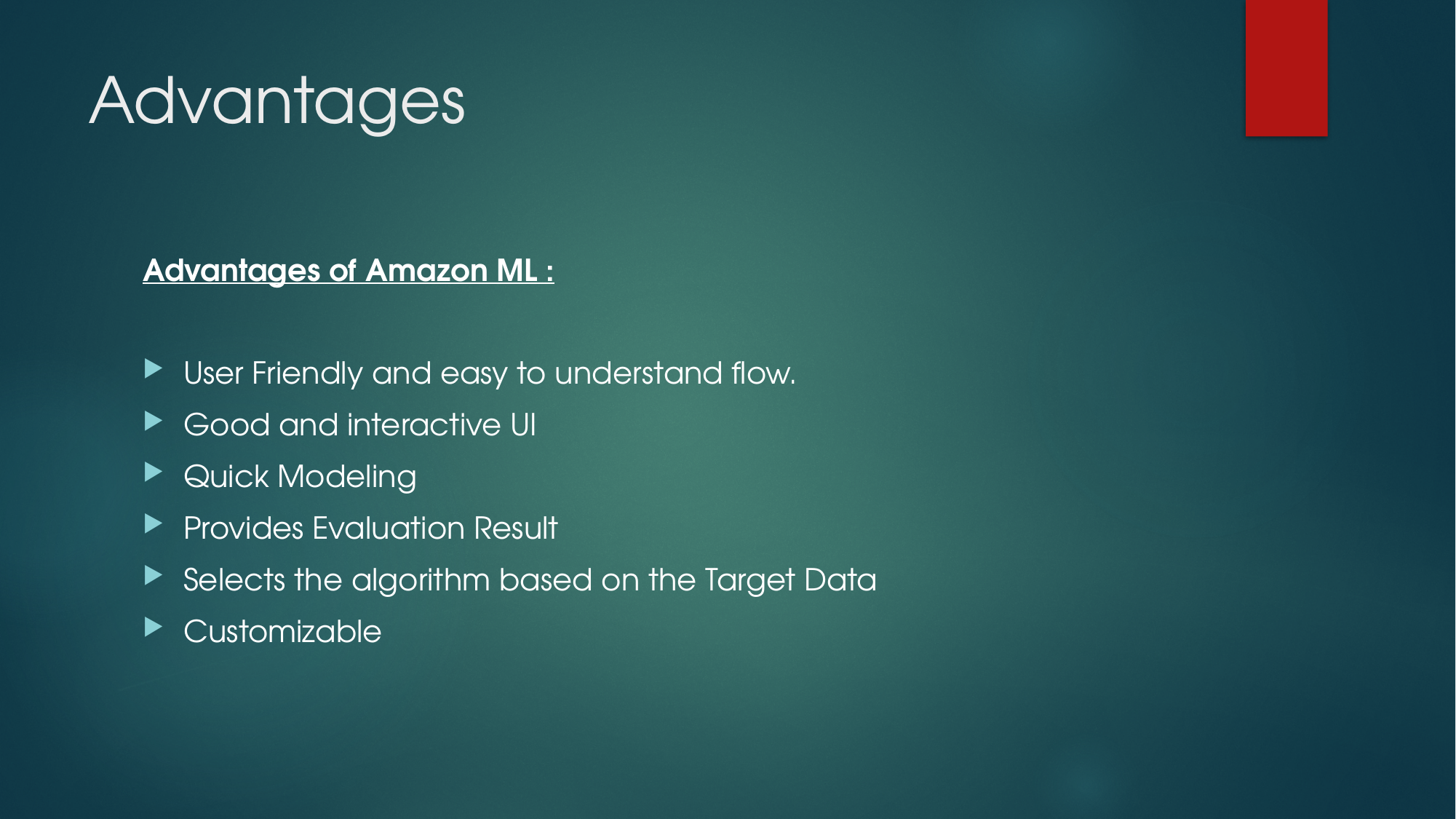

# Advantages
Advantages of Amazon ML :

User Friendly and easy to understand flow.
Good and interactive UI
Quick Modeling
Provides Evaluation Result
Selects the algorithm based on the Target Data
Customizable